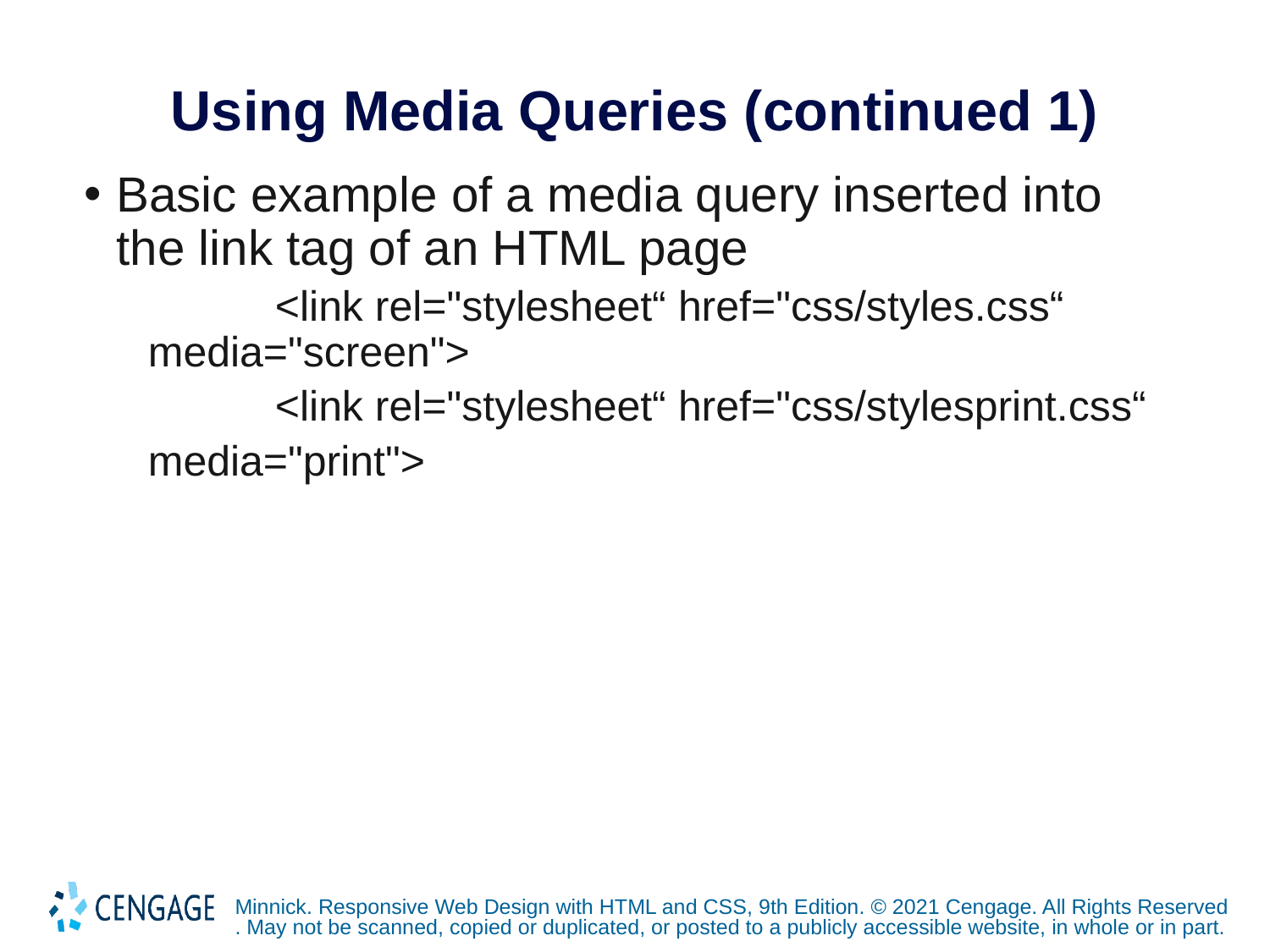

# Using Media Queries (continued 1)
Basic example of a media query inserted into the link tag of an HTML page
	<link rel="stylesheet“ href="css/styles.css“ media="screen">
	<link rel="stylesheet“ href="css/stylesprint.css“
media="print">
Minnick. Responsive Web Design with HTML and CSS, 9th Edition. © 2021 Cengage. All Rights Reserved. May not be scanned, copied or duplicated, or posted to a publicly accessible website, in whole or in part.